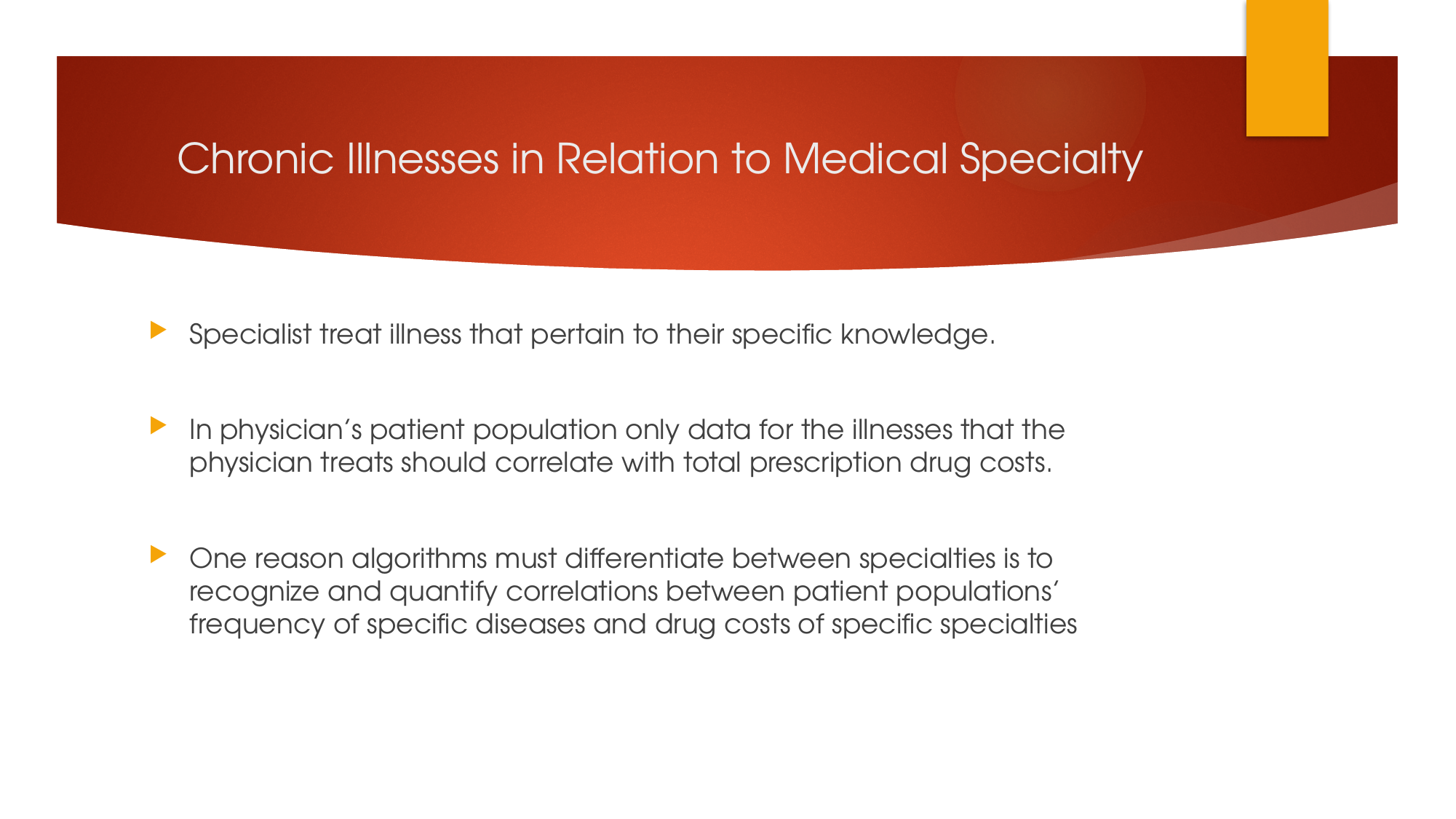

# Chronic Illnesses in Relation to Medical Specialty
Specialist treat illness that pertain to their specific knowledge.

In physician’s patient population only data for the illnesses that the physician treats should correlate with total prescription drug costs.

One reason algorithms must differentiate between specialties is to recognize and quantify correlations between patient populations’ frequency of specific diseases and drug costs of specific specialties